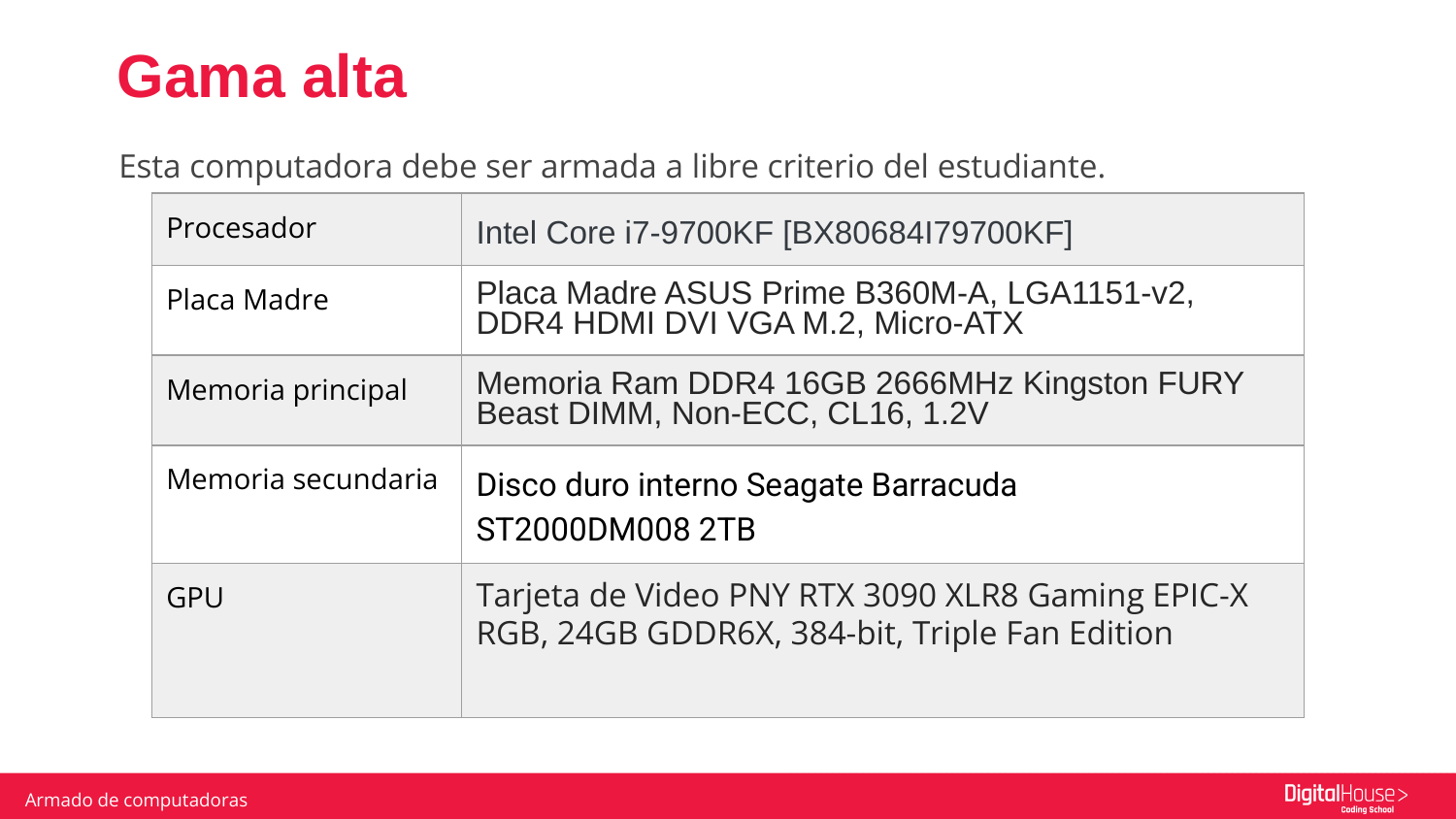

Gama alta
Esta computadora debe ser armada a libre criterio del estudiante.

| Procesador | Intel Core i7-9700KF [BX80684I79700KF] |
| --- | --- |
| Placa Madre | Placa Madre ASUS Prime B360M-A, LGA1151-v2, DDR4 HDMI DVI VGA M.2, Micro-ATX |
| Memoria principal | Memoria Ram DDR4 16GB 2666MHz Kingston FURY Beast DIMM, Non-ECC, CL16, 1.2V |
| Memoria secundaria | Disco duro interno Seagate Barracuda ST2000DM008 2TB |
| GPU | Tarjeta de Video PNY RTX 3090 XLR8 Gaming EPIC-X RGB, 24GB GDDR6X, 384-bit, Triple Fan Edition |